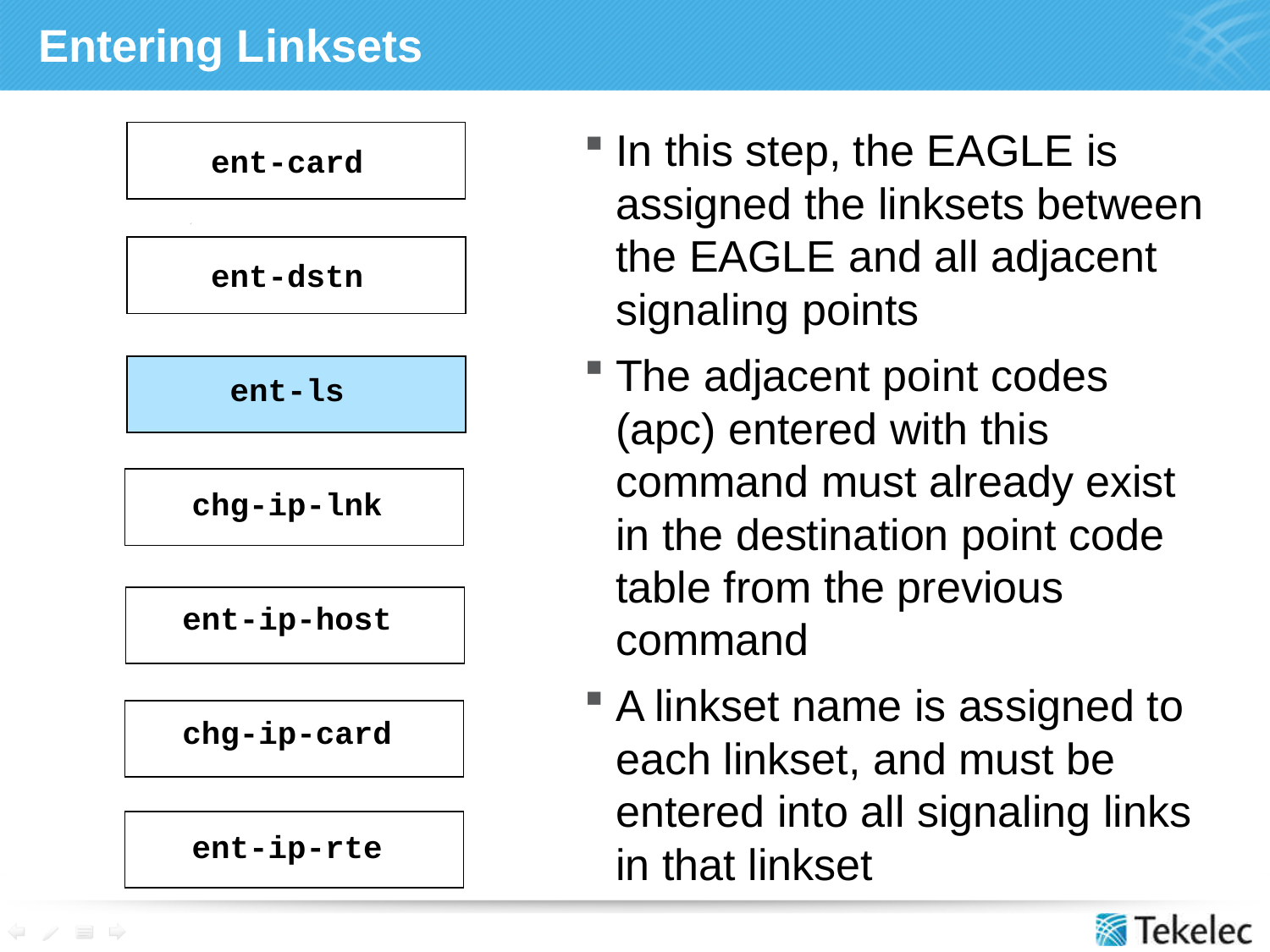

# Entering Linksets
In this step, the EAGLE is assigned the linksets between the EAGLE and all adjacent signaling points
The adjacent point codes (apc) entered with this command must already exist in the destination point code table from the previous command
A linkset name is assigned to each linkset, and must be entered into all signaling links in that linkset

ent-card

ent-dstn

ent-ls

chg-ip-lnk

ent-ip-host

chg-ip-card

ent-ip-rte